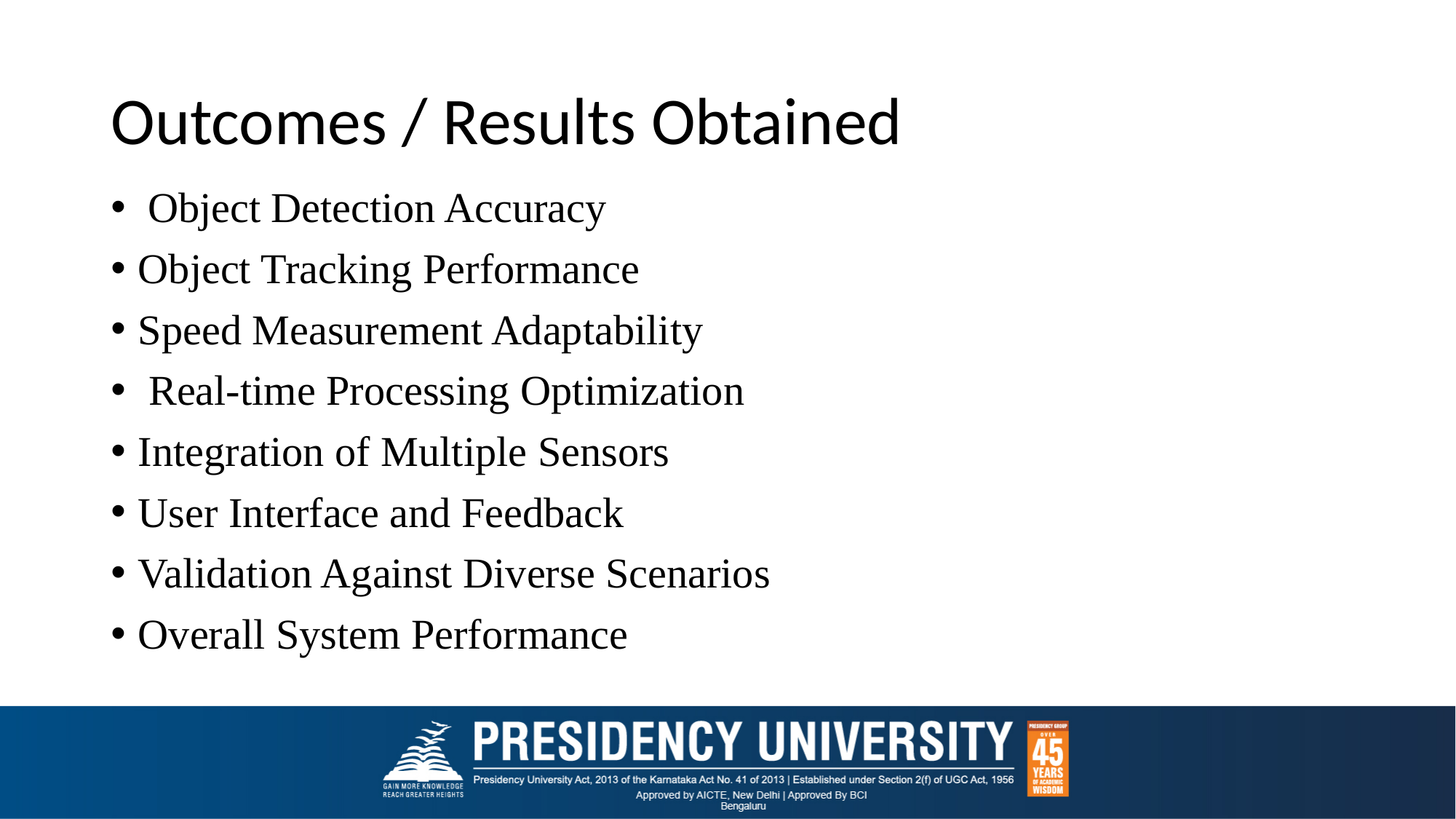

# Outcomes / Results Obtained
 Object Detection Accuracy
Object Tracking Performance
Speed Measurement Adaptability
 Real-time Processing Optimization
Integration of Multiple Sensors
User Interface and Feedback
Validation Against Diverse Scenarios
Overall System Performance